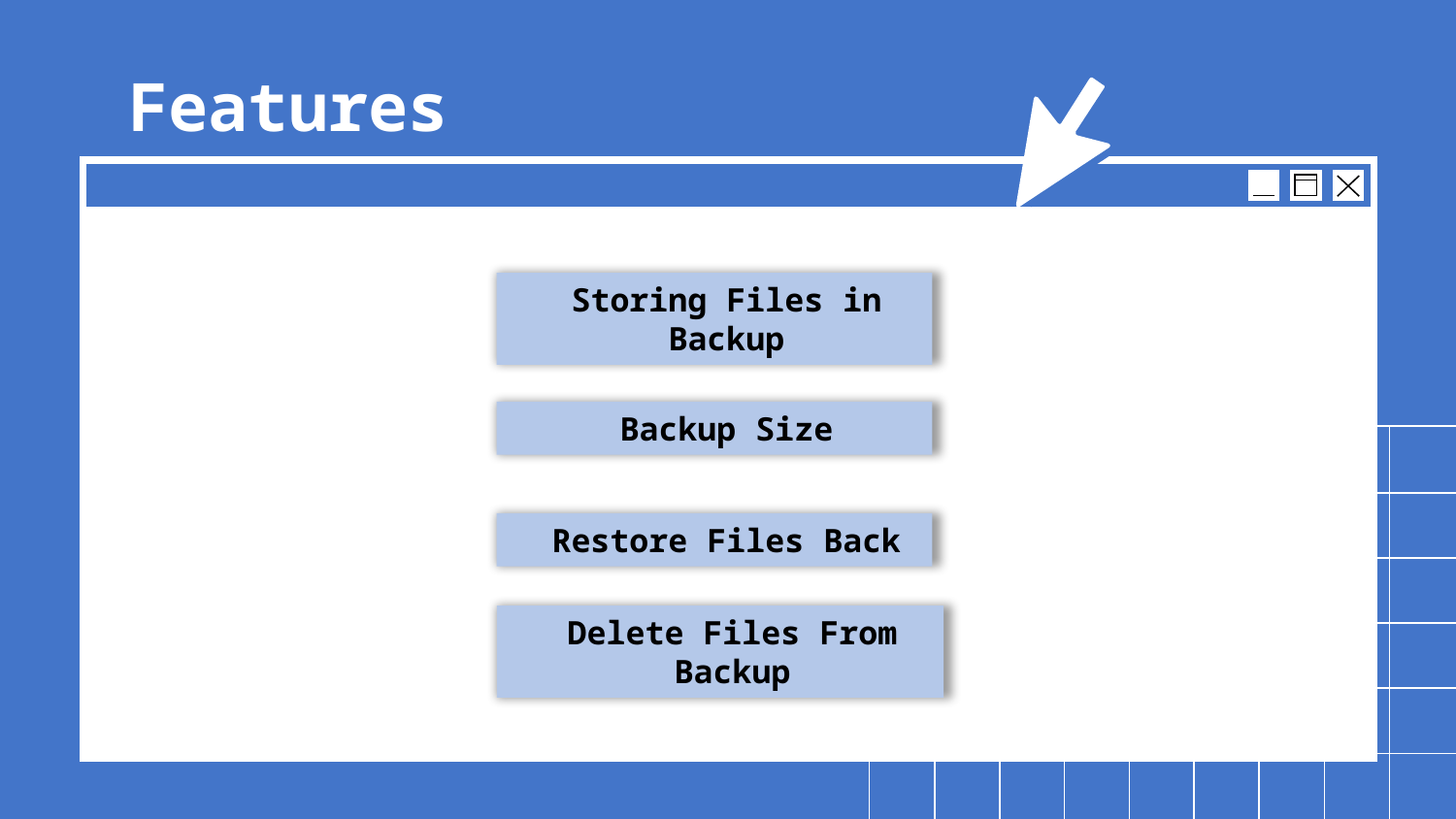

# Features
Storing Files in Backup
Backup Size
Restore Files Back
Delete Files From Backup